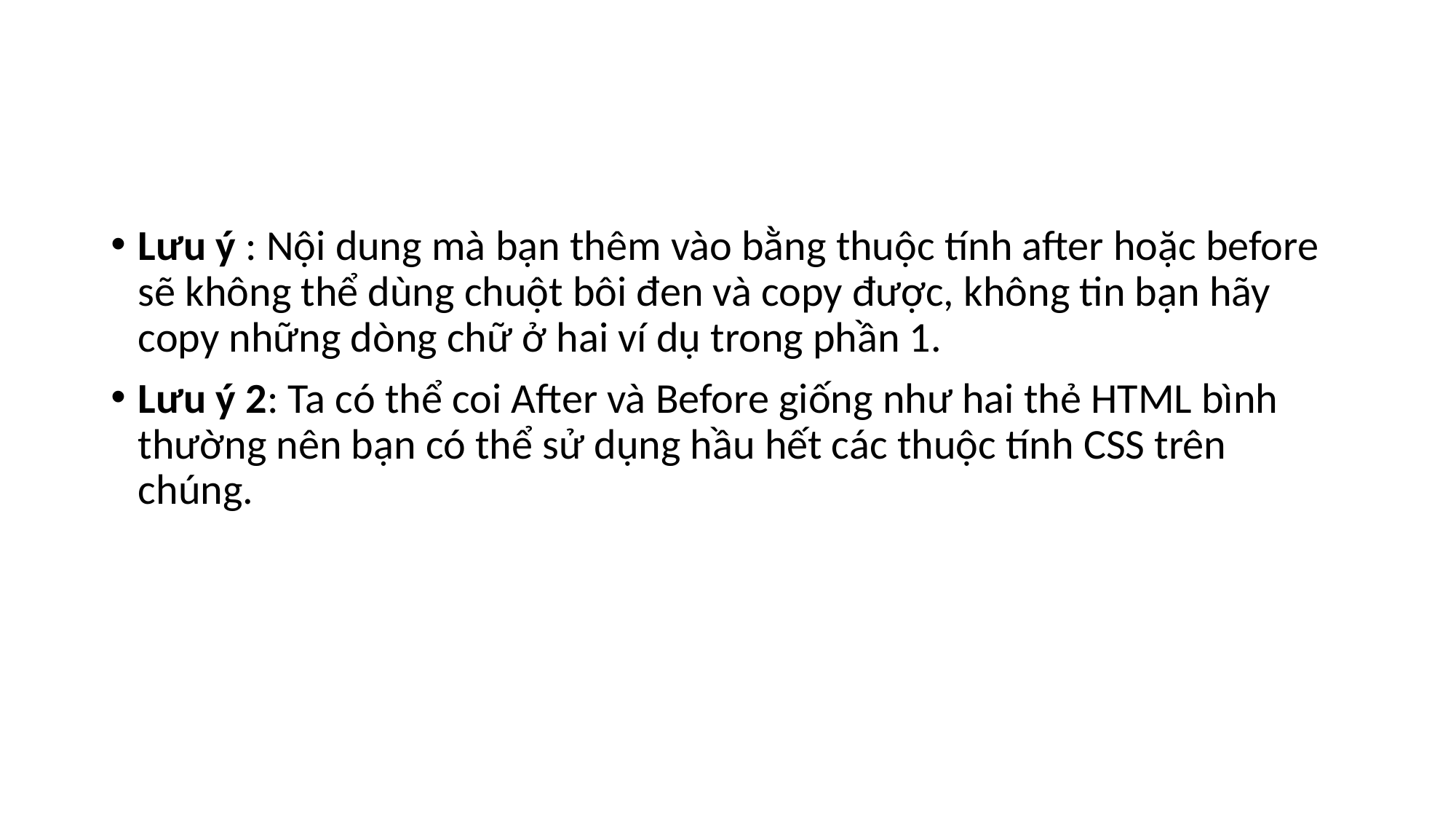

#
Lưu ý : Nội dung mà bạn thêm vào bằng thuộc tính after hoặc before sẽ không thể dùng chuột bôi đen và copy được, không tin bạn hãy copy những dòng chữ ở hai ví dụ trong phần 1.
Lưu ý 2: Ta có thể coi After và Before giống như hai thẻ HTML bình thường nên bạn có thể sử dụng hầu hết các thuộc tính CSS trên chúng.